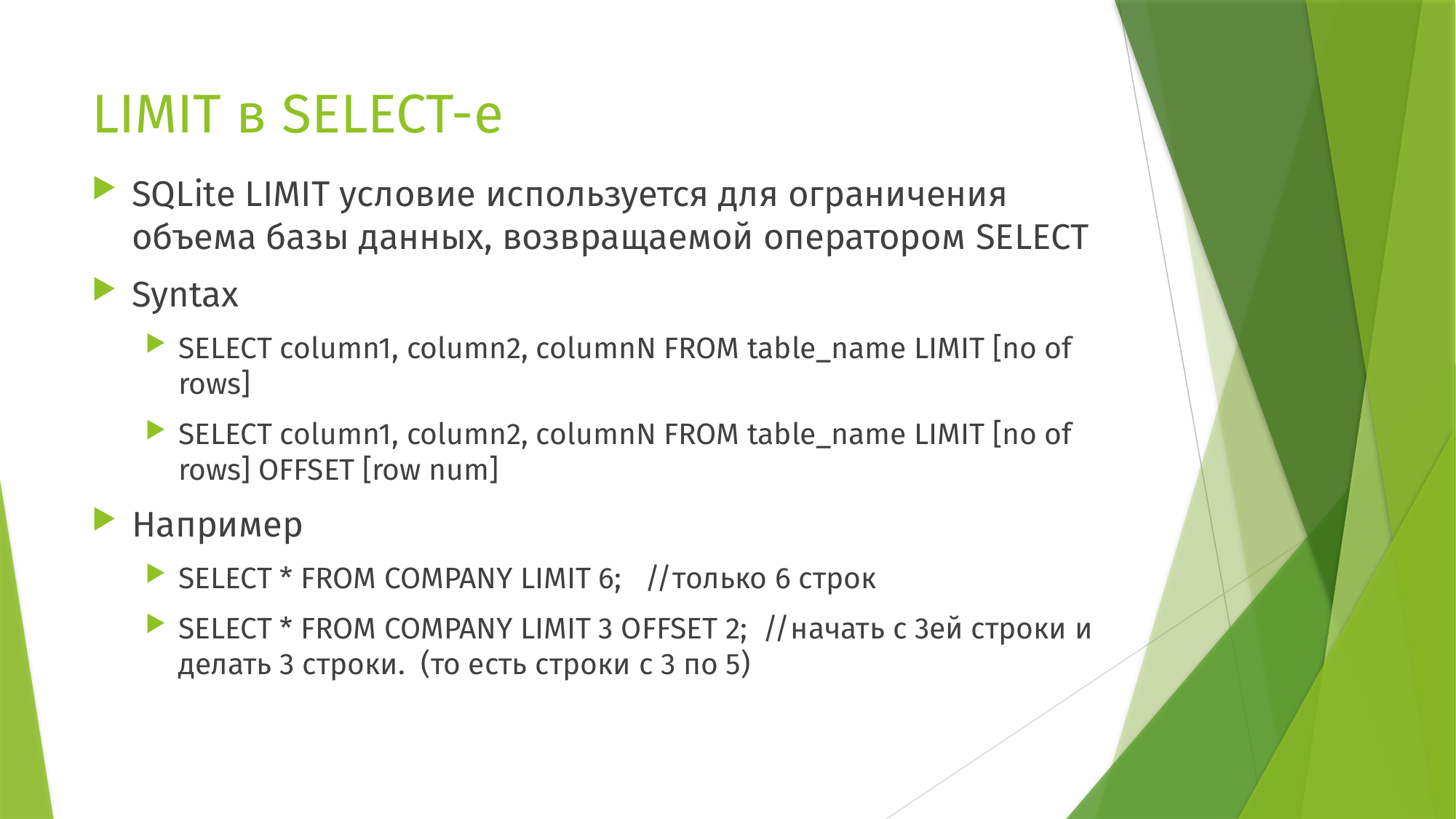

# LIMIT в SELECT-е
SQLite LIMIT условие используется для ограничения объема базы данных, возвращаемой оператором SELECT
Syntax
SELECT column1, column2, columnN FROM table_name LIMIT [no of rows]
SELECT column1, column2, columnN FROM table_name LIMIT [no of rows] OFFSET [row num]
Например
SELECT * FROM COMPANY LIMIT 6;   //только 6 строк
SELECT * FROM COMPANY LIMIT 3 OFFSET 2;  //начать с 3ей строки и делать 3 строки.  (то есть строки с 3 по 5)